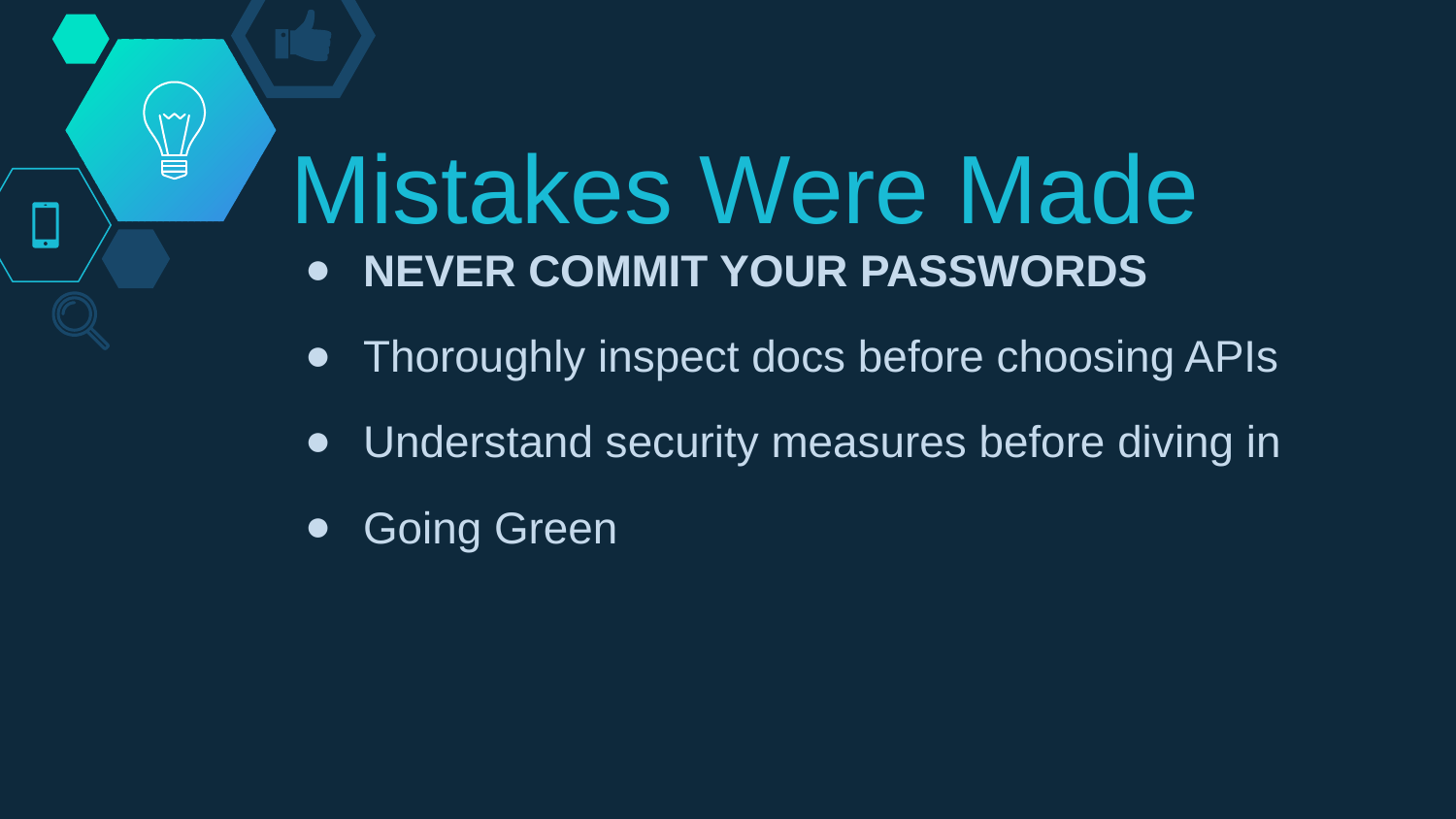

# Mistakes Were Made
NEVER COMMIT YOUR PASSWORDS
Thoroughly inspect docs before choosing APIs
Understand security measures before diving in
Going Green